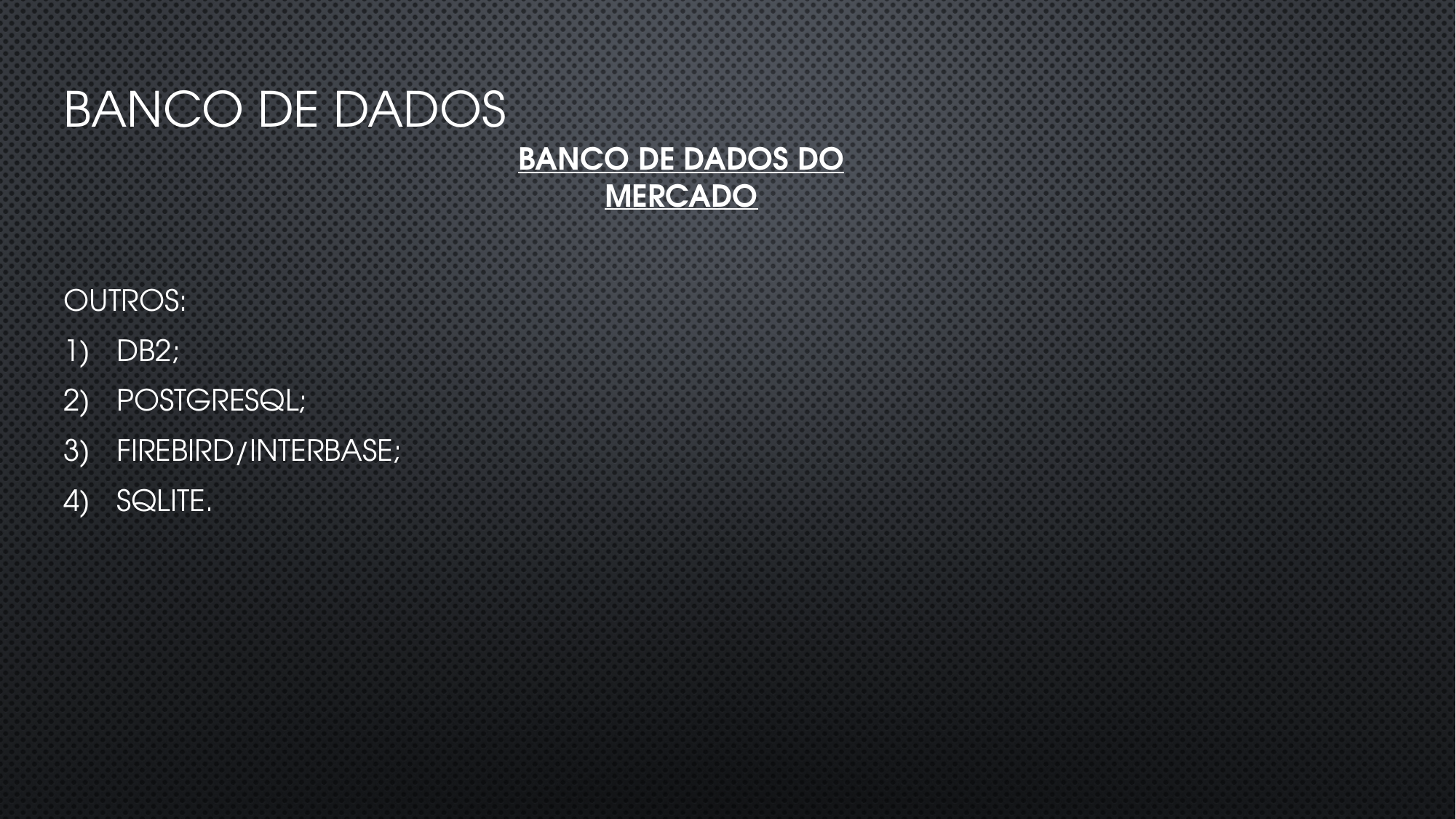

# Banco de dados
Banco de Dados do Mercado
Outros:
DB2;
PostGreSQL;
FireBird/Interbase;
SQLite.